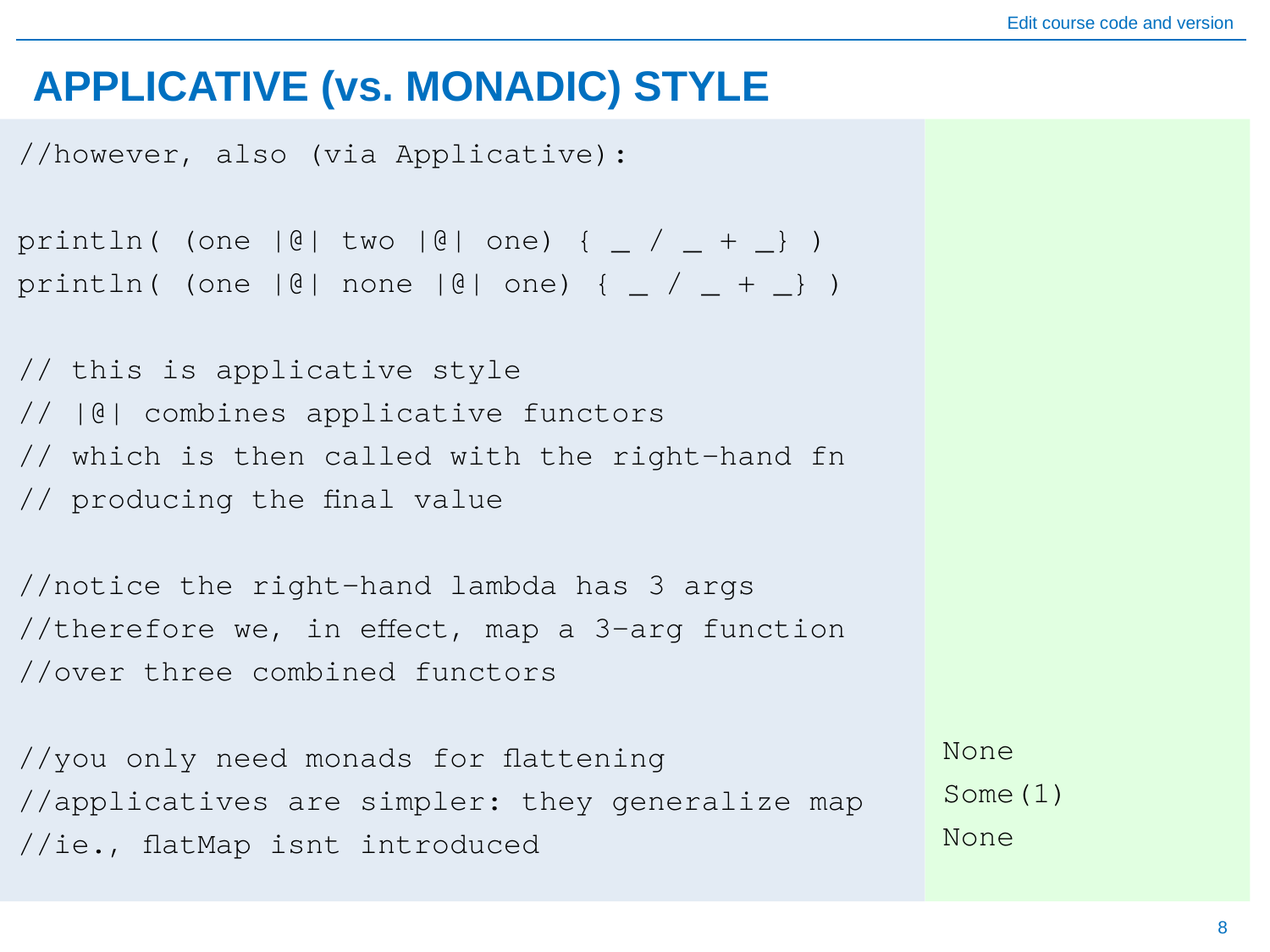

# APPLICATIVE (vs. MONADIC) STYLE
None
Some(1)
None

//however, also (via Applicative):

println( (one |@| two |@| one) { _ / _ + _} )
println( (one |@| none |@| one) { _ / _ + _} )
// this is applicative style
// |@| combines applicative functors
// which is then called with the right-hand fn
// producing the final value

//notice the right-hand lambda has 3 args
//therefore we, in effect, map a 3-arg function
//over three combined functors
//you only need monads for flattening
//applicatives are simpler: they generalize map
//ie., flatMap isnt introduced